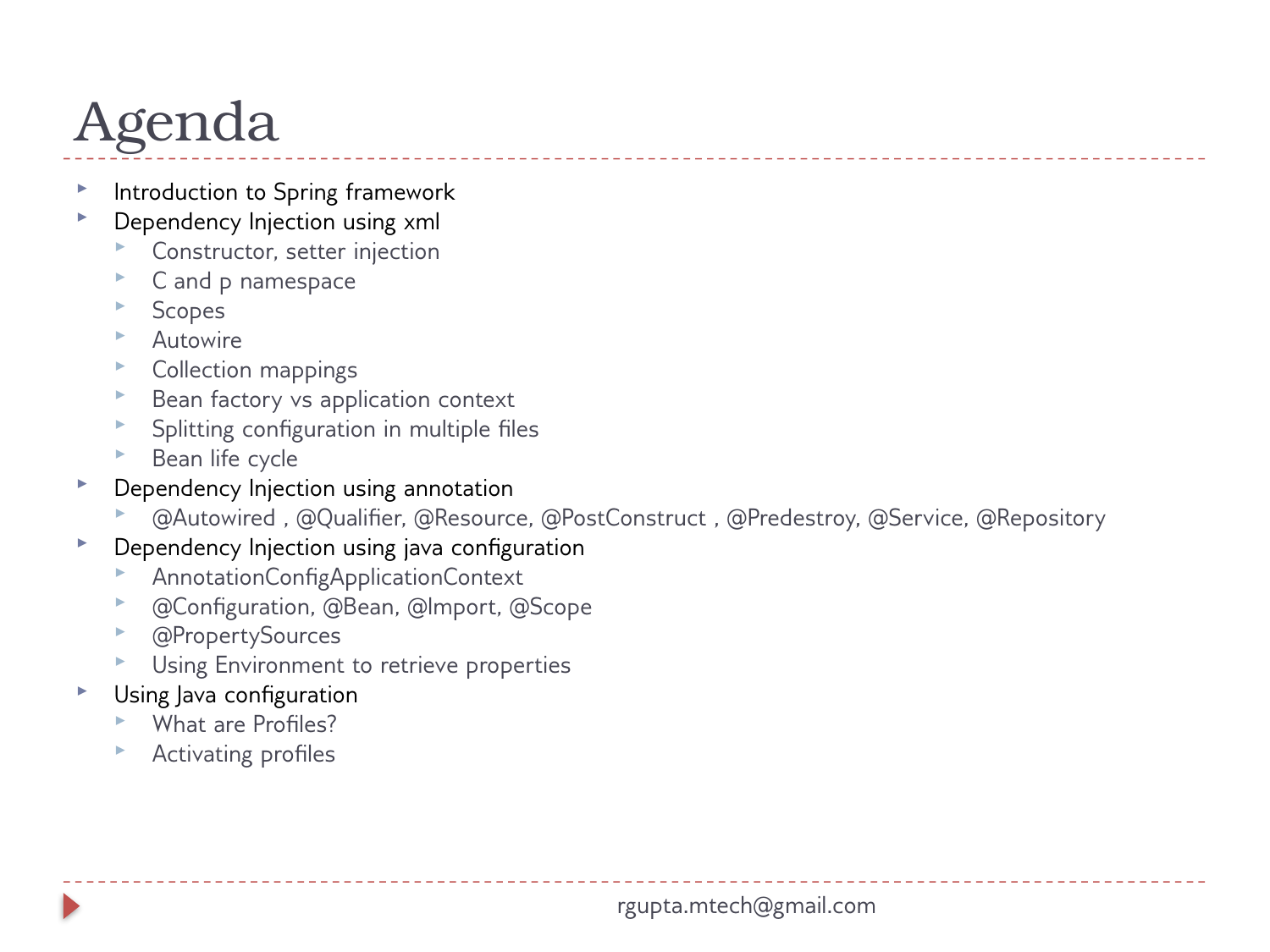

Agenda

Introduction to Spring framework
Dependency Injection using xml
Constructor, setter injection
C and p namespace
Scopes
Autowire
Collection mappings
Bean factory vs application context
Splitting configuration in multiple files
Bean life cycle
Dependency Injection using annotation
@Autowired , @Qualifier, @Resource, @PostConstruct , @Predestroy, @Service, @Repository
Dependency Injection using java configuration
AnnotationConfigApplicationContext
@Configuration, @Bean, @Import, @Scope
@PropertySources
Using Environment to retrieve properties
Using Java configuration
What are Profiles?
Activating profiles

rgupta.mtech@gmail.com